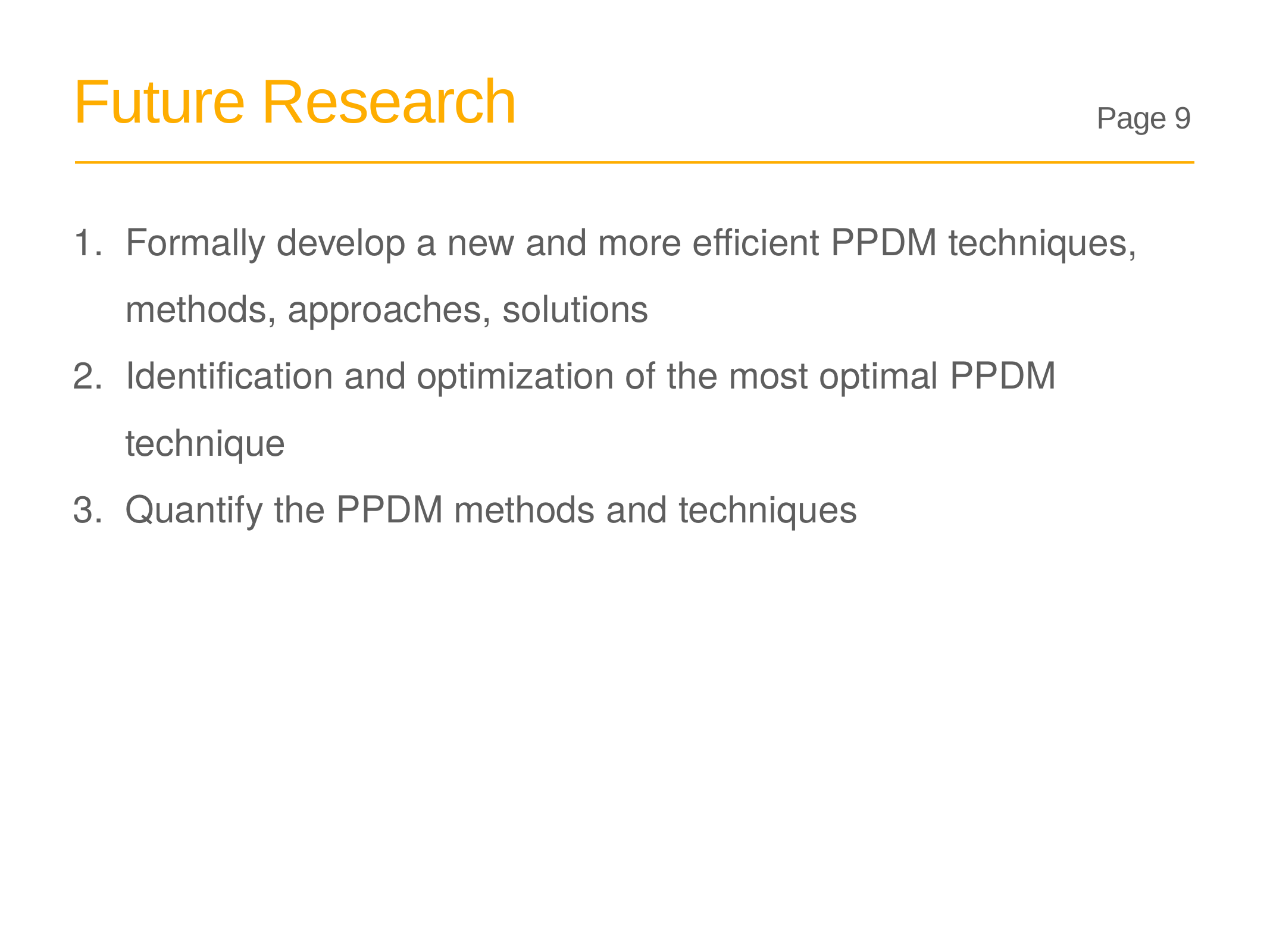

# Future Research
Page 9

Formally develop a new and more efficient PPDM techniques, methods, approaches, solutions
Identification and optimization of the most optimal PPDM technique
Quantify the PPDM methods and techniques